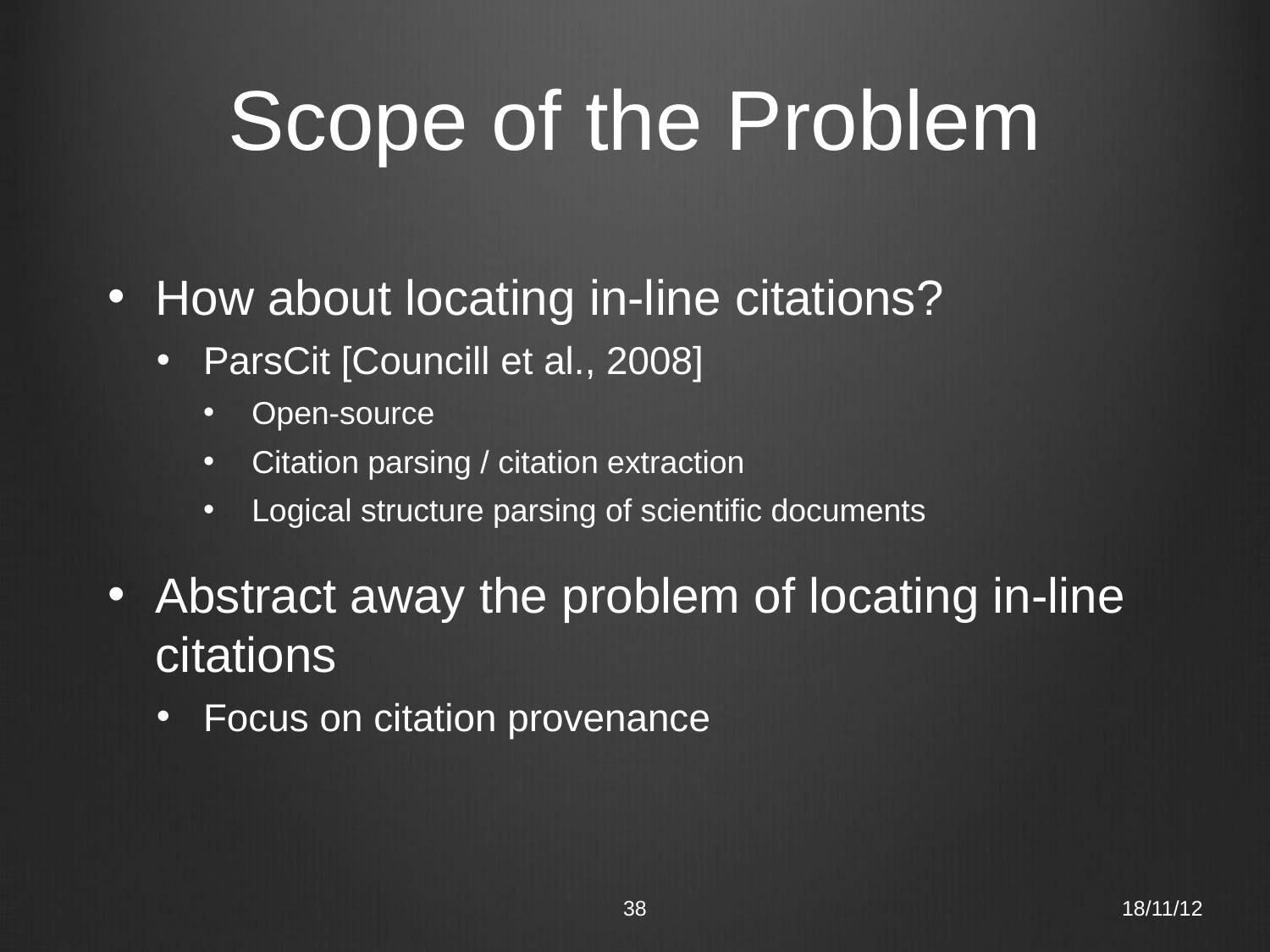

# Scope of the Problem
How about locating in-line citations?
ParsCit [Councill et al., 2008]
Open-source
Citation parsing / citation extraction
Logical structure parsing of scientific documents
Abstract away the problem of locating in-line citations
Focus on citation provenance
38
18/11/12